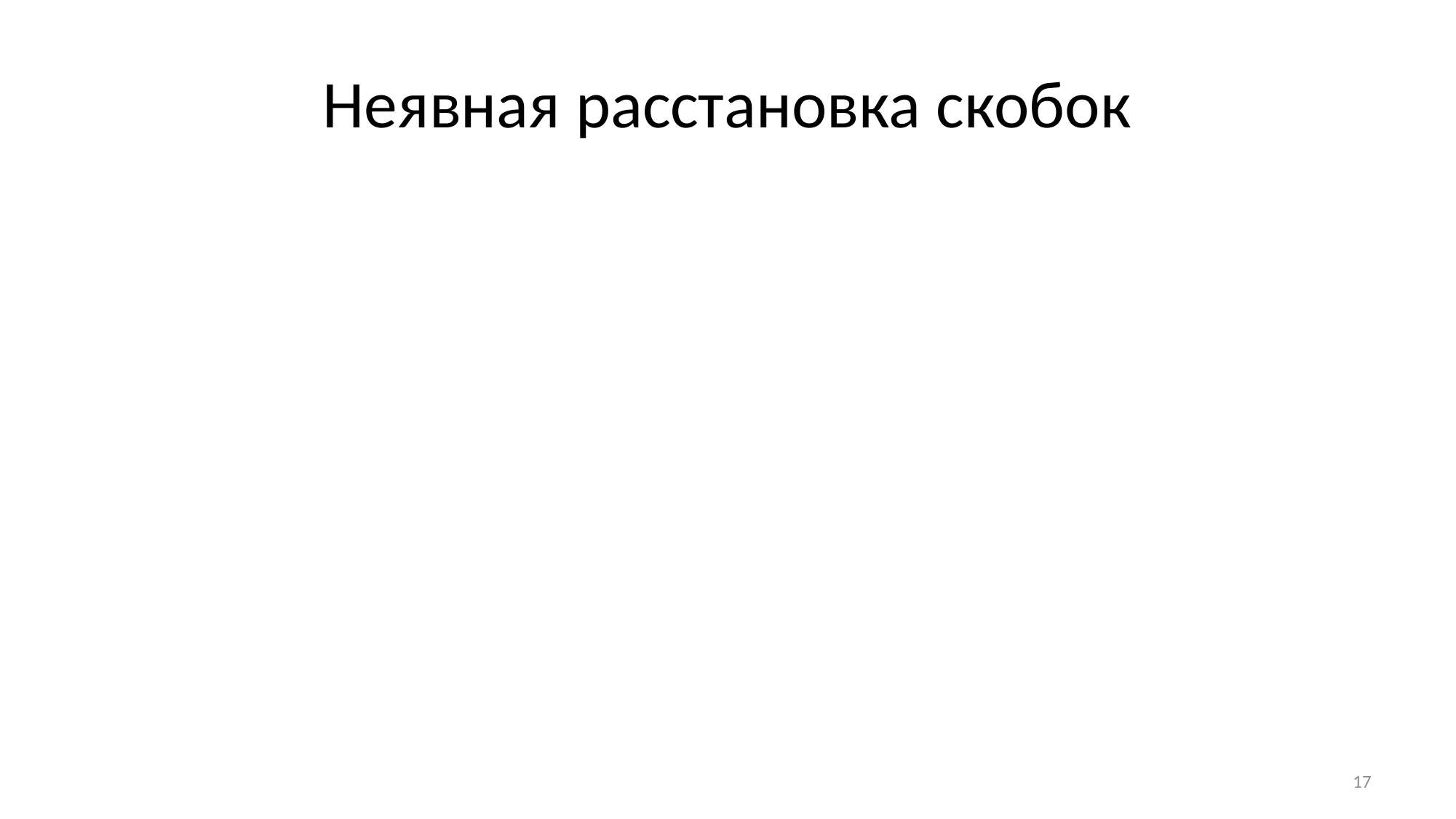

# Неявная расстановка скобок
Вокруг подвыражений, содержащих только унарные операторы, идентификаторы и константы
Если есть и префиксные и постфиксные операторы, то порядке убывания приоритетов

По убыванию приоритета П -- вокруг подвыражений, содержащих только 2- и 3-местные операторы приоритета П, идентификаторы, константы и подвыражения в скобках, получившиеся на предыдущих шагах расстановки скобок
Если подвыражение содержит несколько операторов приоритета П, то в соответствии с ассоциативностью операторов
17